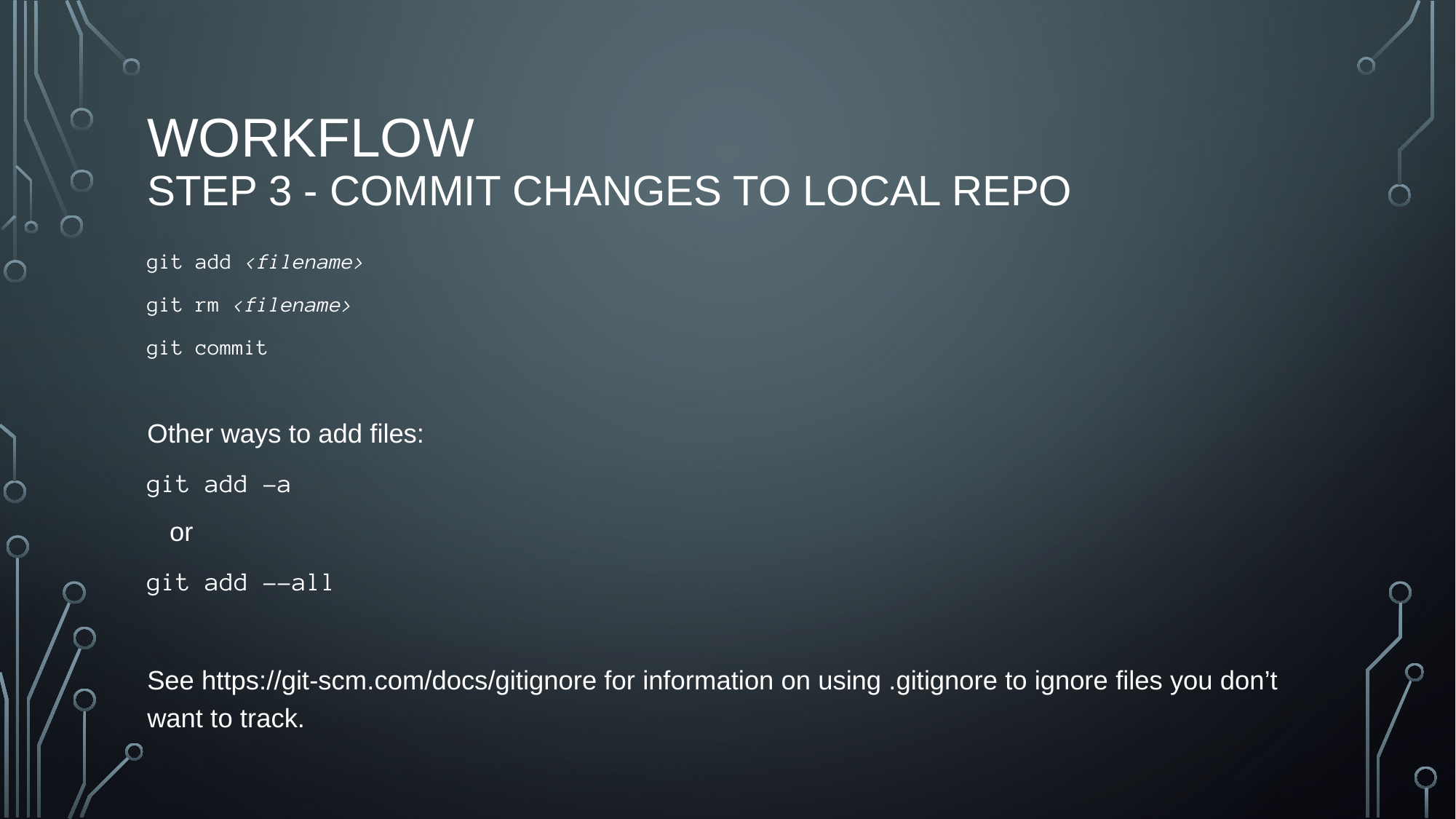

# Workflow Step 3 - Commit Changes to Local Repo
git add <filename>
git rm <filename>
git commit

Other ways to add files:
git add -a
   or
git add --all

See https://git-scm.com/docs/gitignore for information on using .gitignore to ignore files you don’t want to track.